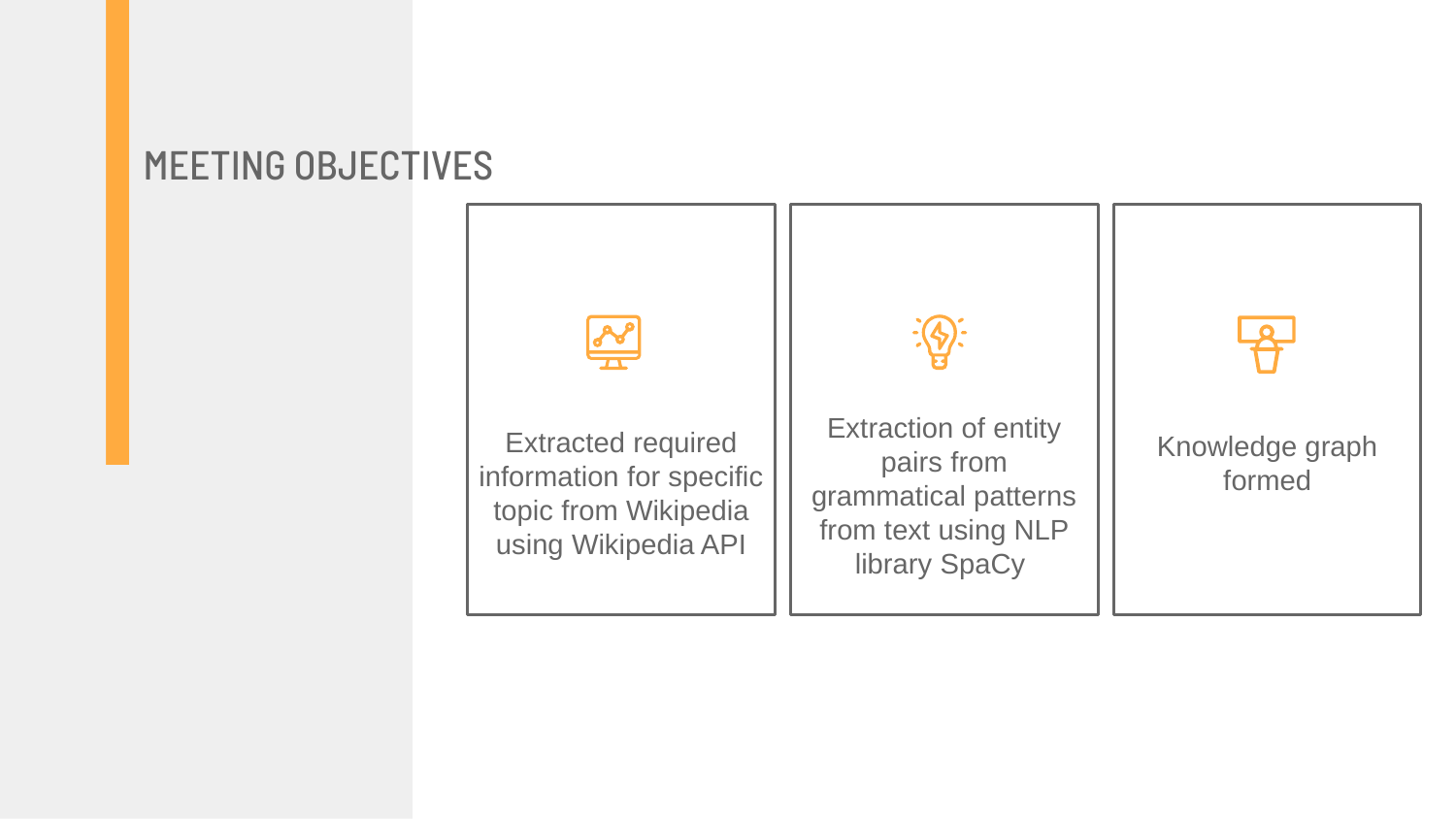

MEETING OBJECTIVES

# Extraction of entity pairs from grammatical patterns from text using NLP library SpaCy
Extracted required information for specific topic from Wikipedia using Wikipedia API
Knowledge graph
formed